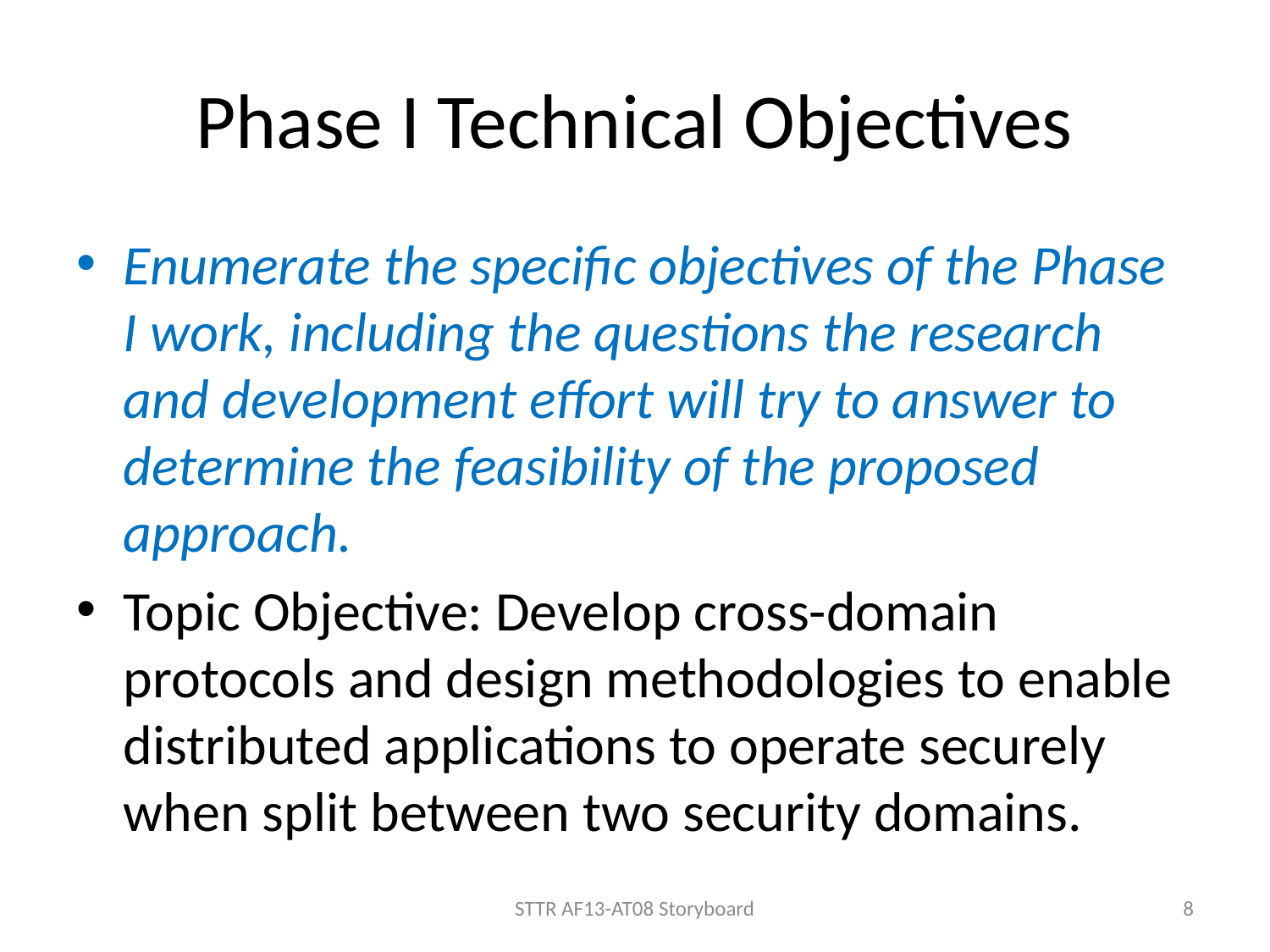

# Phase I Technical Objectives
Enumerate the specific objectives of the Phase I work, including the questions the research and development effort will try to answer to determine the feasibility of the proposed approach.
Topic Objective: Develop cross-domain protocols and design methodologies to enable distributed applications to operate securely when split between two security domains.
STTR AF13-AT08 Storyboard
8